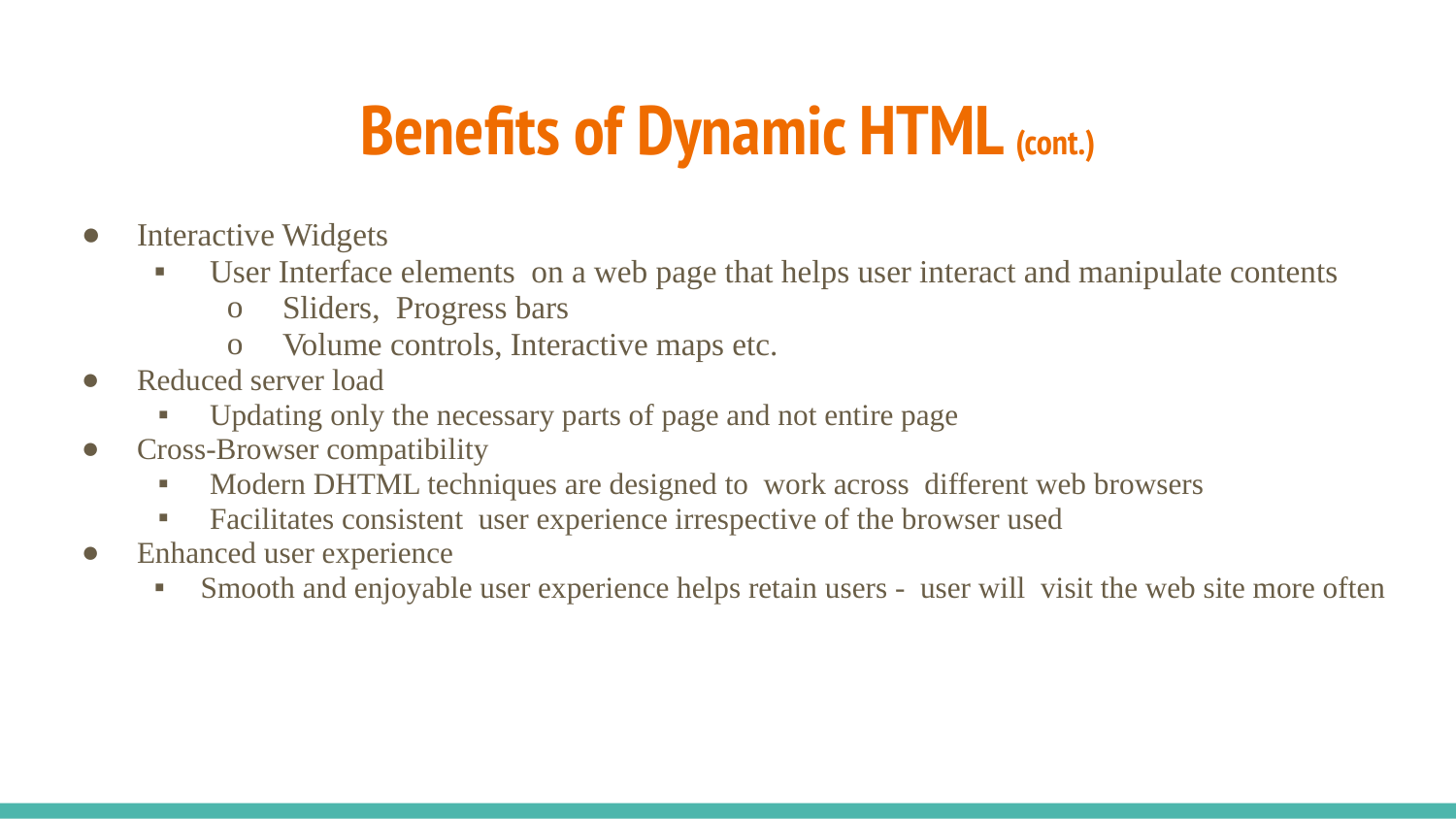

# Benefits of Dynamic HTML (cont.)
Interactive Widgets
User Interface elements  on a web page that helps user interact and manipulate contents
Sliders,  Progress bars
Volume controls, Interactive maps etc.
Reduced server load
Updating only the necessary parts of page and not entire page
Cross-Browser compatibility
Modern DHTML techniques are designed to  work across  different web browsers
Facilitates consistent  user experience irrespective of the browser used
Enhanced user experience
Smooth and enjoyable user experience helps retain users -  user will  visit the web site more often